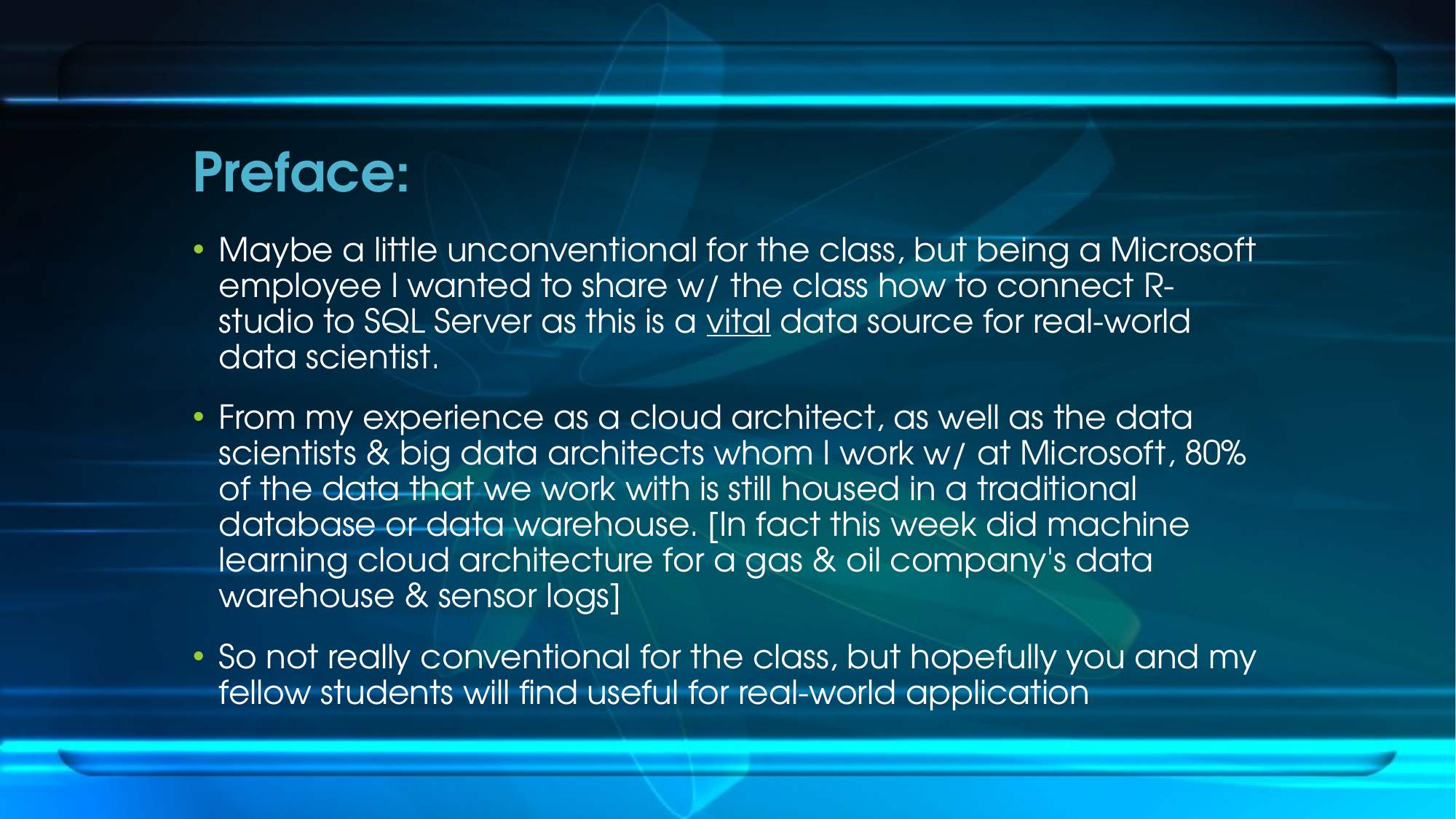

# Preface:
Maybe a little unconventional for the class, but being a Microsoft employee I wanted to share w/ the class how to connect R-studio to SQL Server as this is a vital data source for real-world data scientist.
From my experience as a cloud architect, as well as the data scientists & big data architects whom I work w/ at Microsoft, 80% of the data that we work with is still housed in a traditional database or data warehouse. [In fact this week did machine learning cloud architecture for a gas & oil company's data warehouse & sensor logs]
So not really conventional for the class, but hopefully you and my fellow students will find useful for real-world application